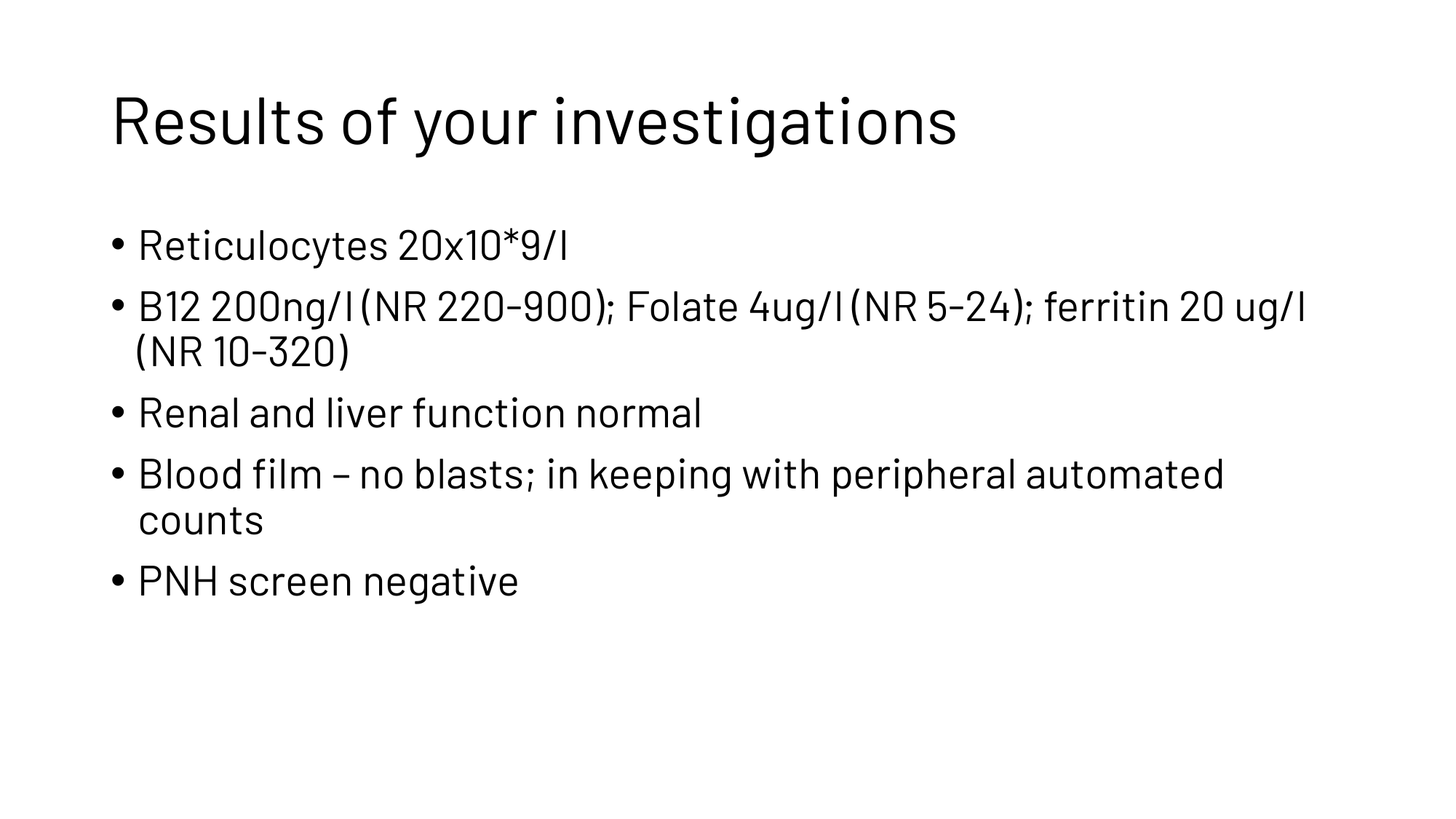

# Results of your investigations
Reticulocytes 20x10*9/l
B12 200ng/l (NR 220-900); Folate 4ug/l (NR 5-24); ferritin 20 ug/l (NR 10-320)
Renal and liver function normal
Blood film – no blasts; in keeping with peripheral automated counts
PNH screen negative